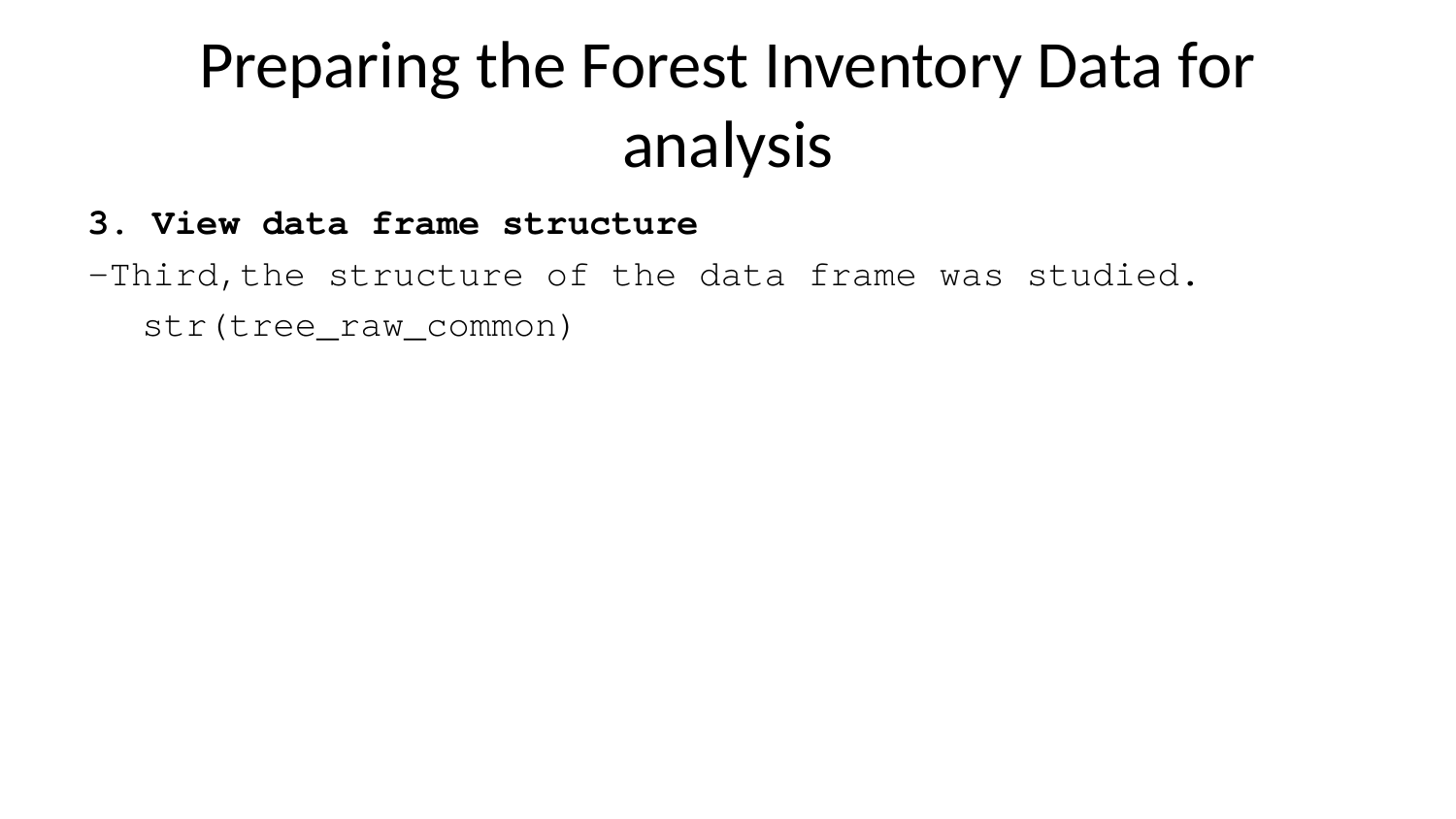

# Preparing the Forest Inventory Data for analysis
3. View data frame structure
-Third,the structure of the data frame was studied.
str(tree_raw_common)